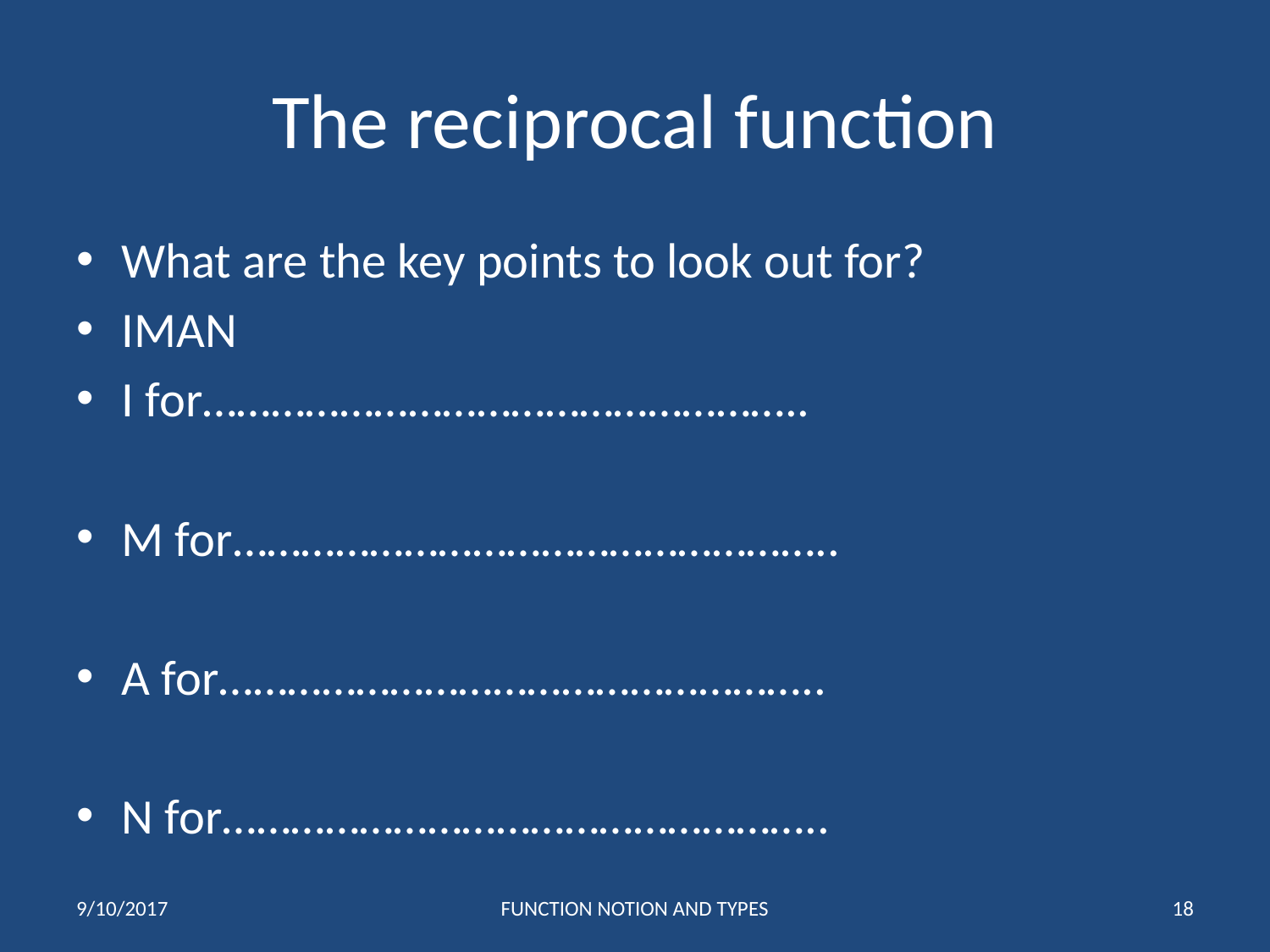

# The reciprocal function
What are the key points to look out for?
IMAN
I for……………………………………………..

M for……………………………………………..

A for……………………………………………..

N for……………………………………………..
9/10/2017
FUNCTION NOTION AND TYPES
18